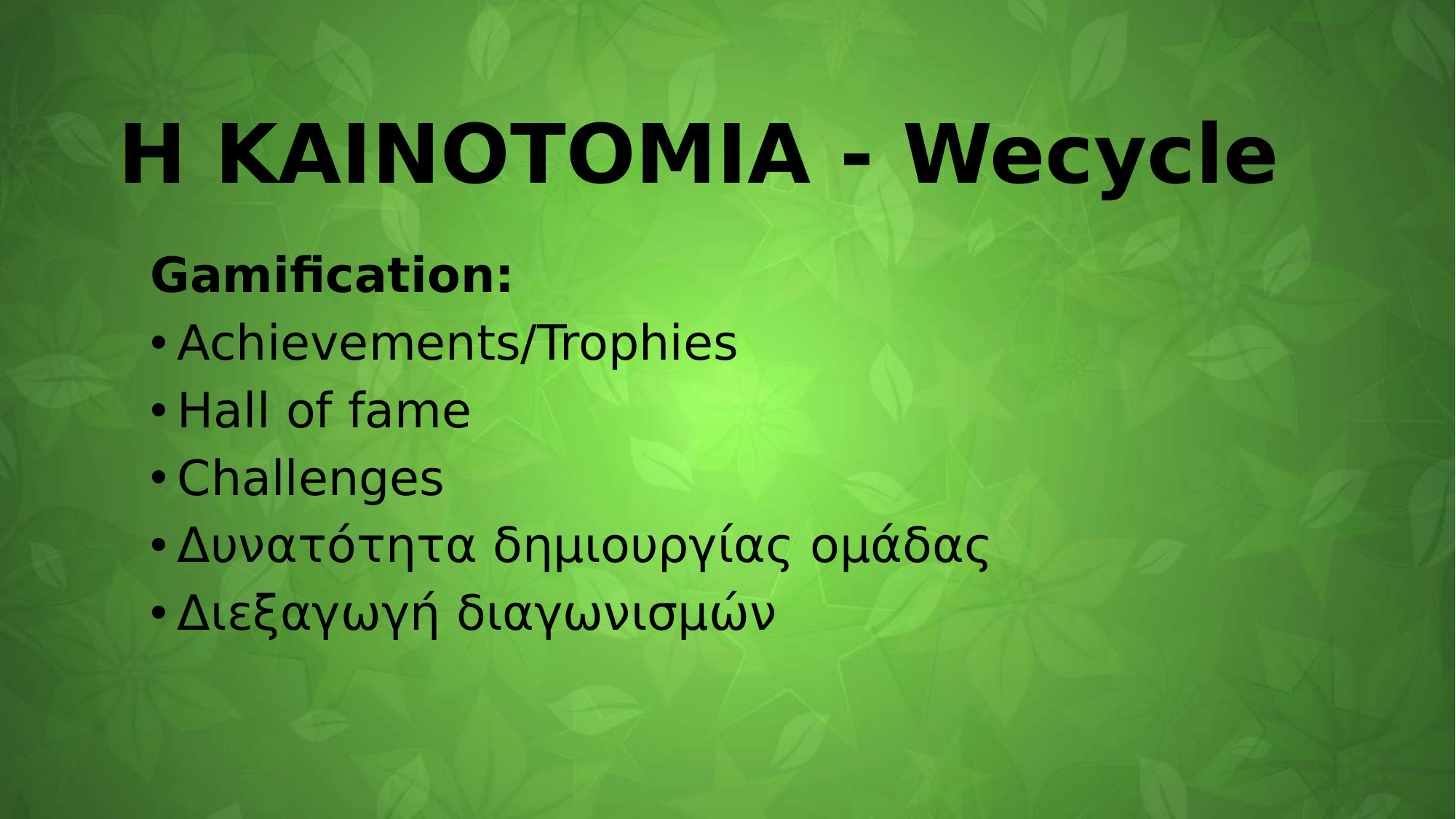

Η KAINOTOMIA - Wecycle
Gamification:
Achievements/Trophies
Hall of fame
Challenges
Δυνατότητα δημιουργίας ομάδας
Διεξαγωγή διαγωνισμών